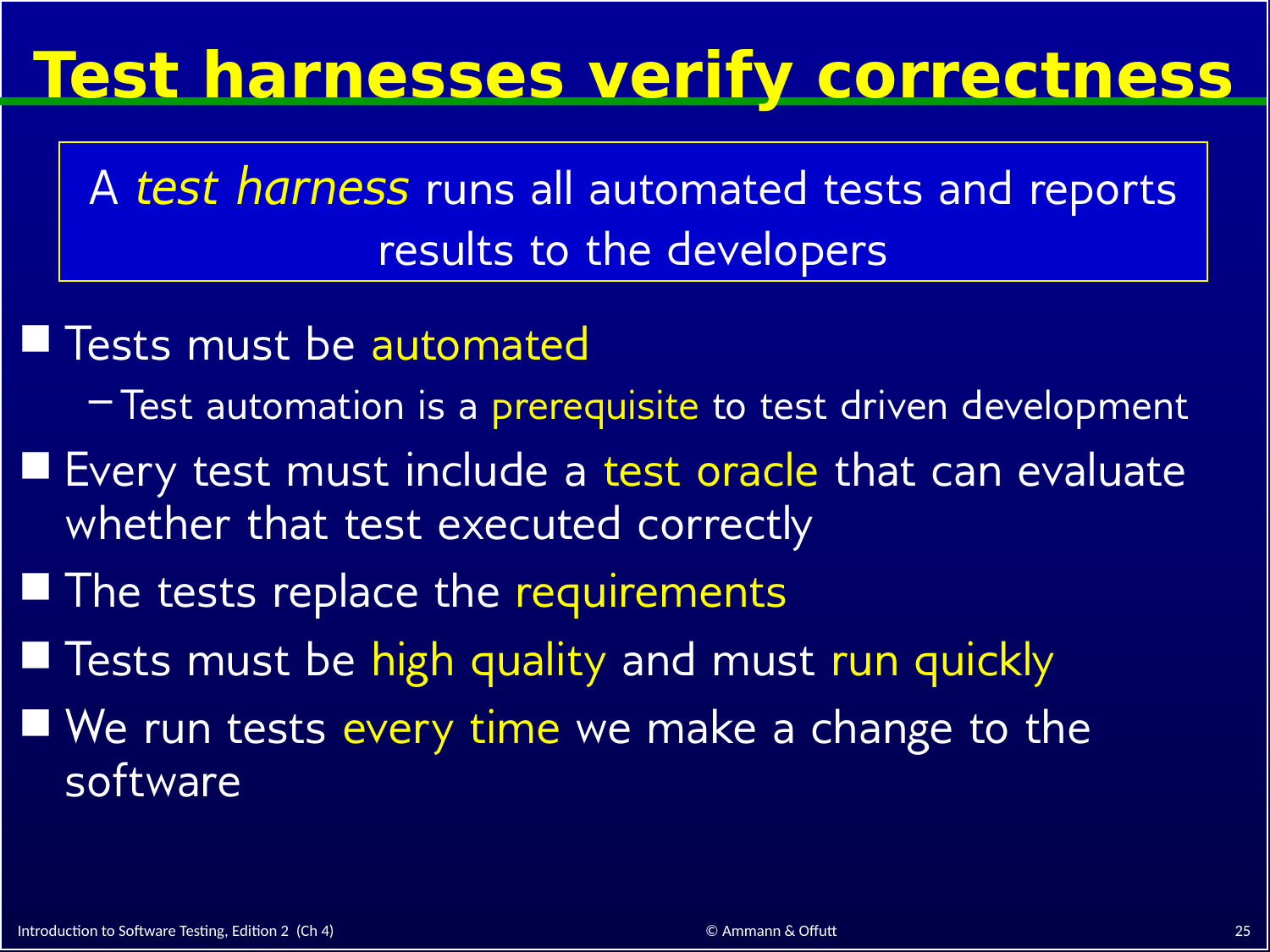

# Test harnesses verify correctness
A test harness runs all automated tests and reports results to the developers
Tests must be automated
Test automation is a prerequisite to test driven development
Every test must include a test oracle that can evaluate whether that test executed correctly
The tests replace the requirements
Tests must be high quality and must run quickly
We run tests every time we make a change to the software
25
© Ammann & Offutt
Introduction to Software Testing, Edition 2  (Ch 4)